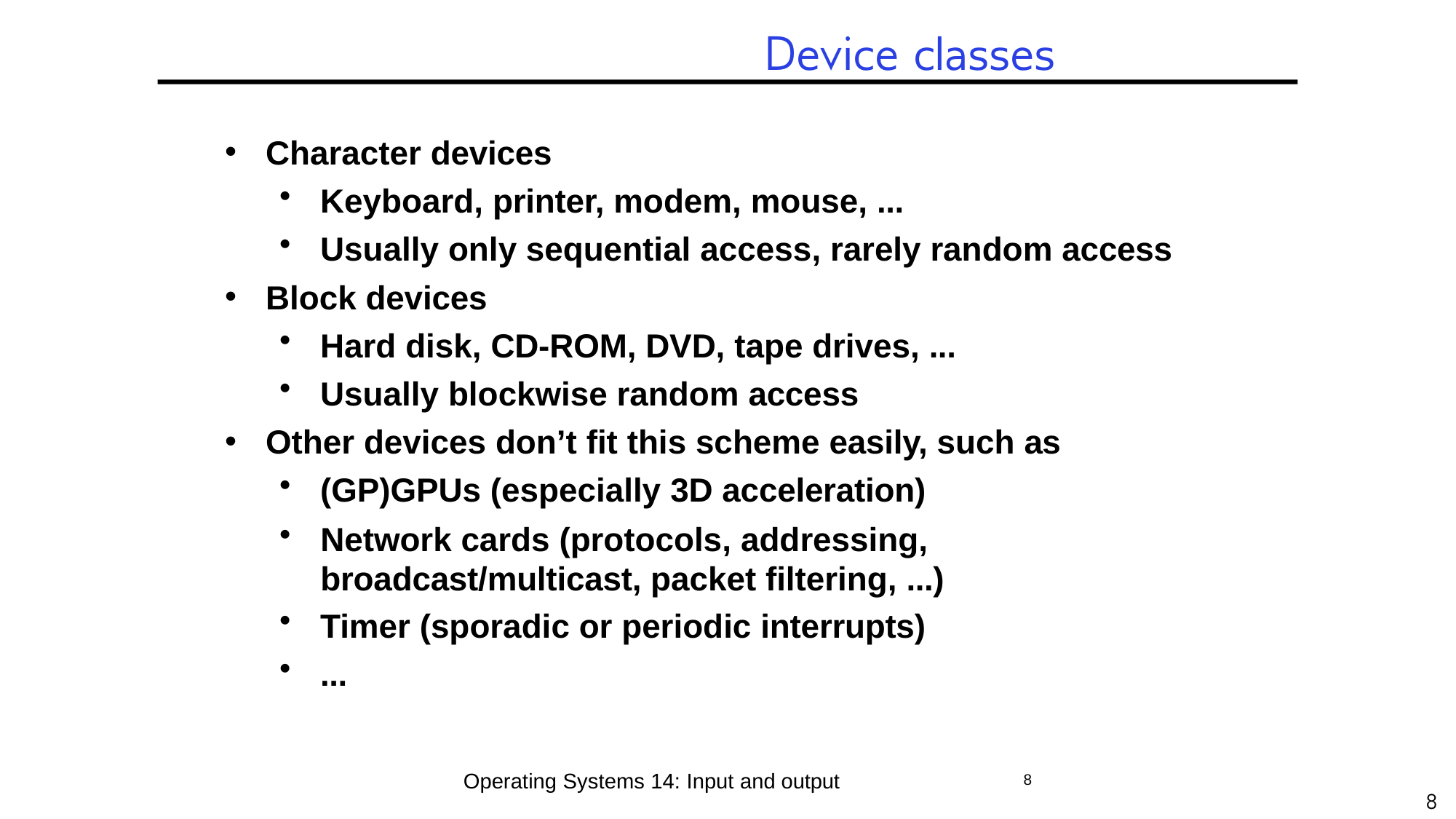

# Device classes
Character devices
Keyboard, printer, modem, mouse, ...
Usually only sequential access, rarely random access
Block devices
Hard disk, CD-ROM, DVD, tape drives, ...
Usually blockwise random access
Other devices don’t fit this scheme easily, such as
(GP)GPUs (especially 3D acceleration)
Network cards (protocols, addressing, broadcast/multicast, packet filtering, ...)
Timer (sporadic or periodic interrupts)
...
Operating Systems 14: Input and output
8